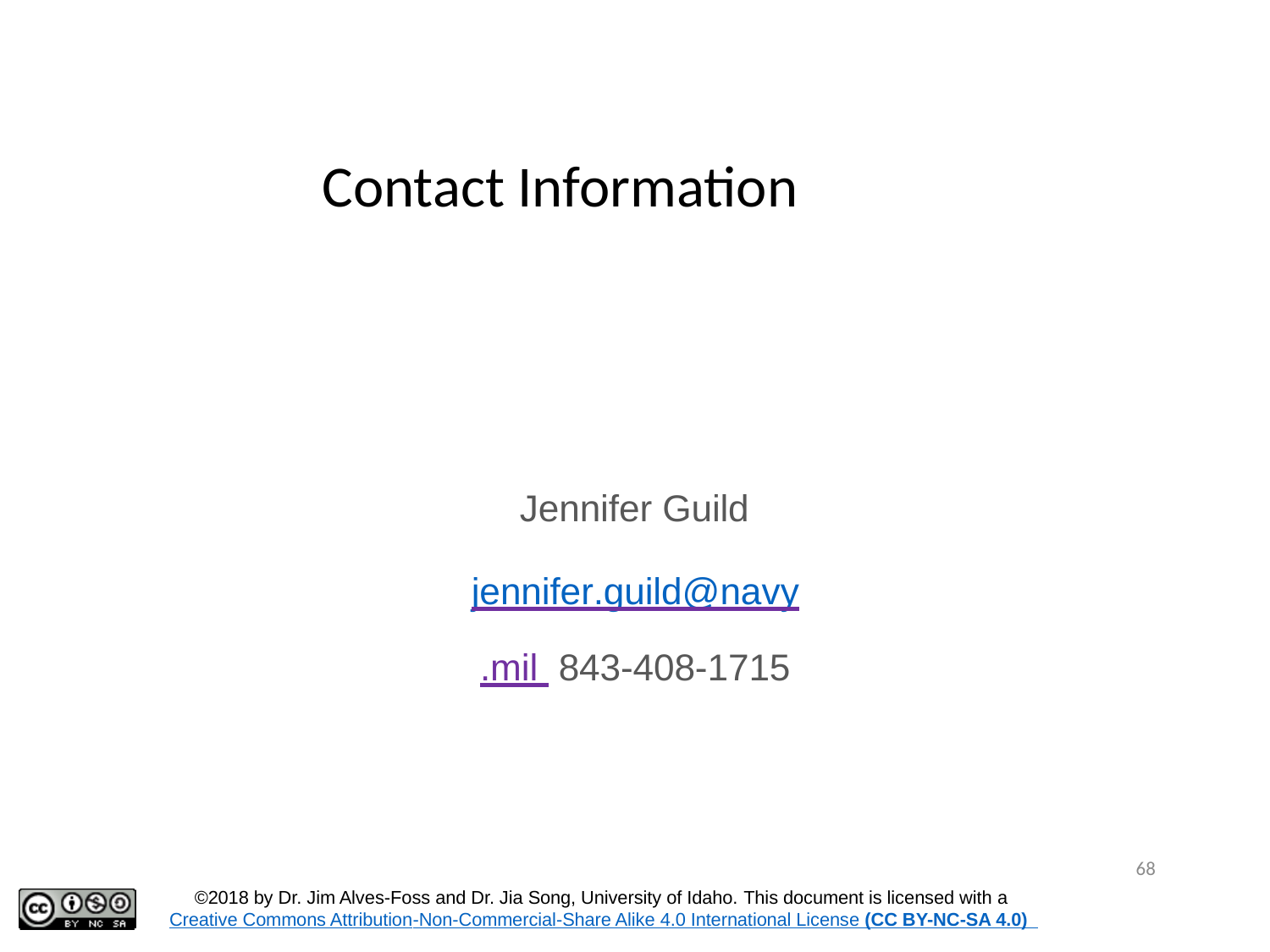

# Contact Information
Jennifer Guild
jennifer.guild@navy.mil  843-408-1715
68